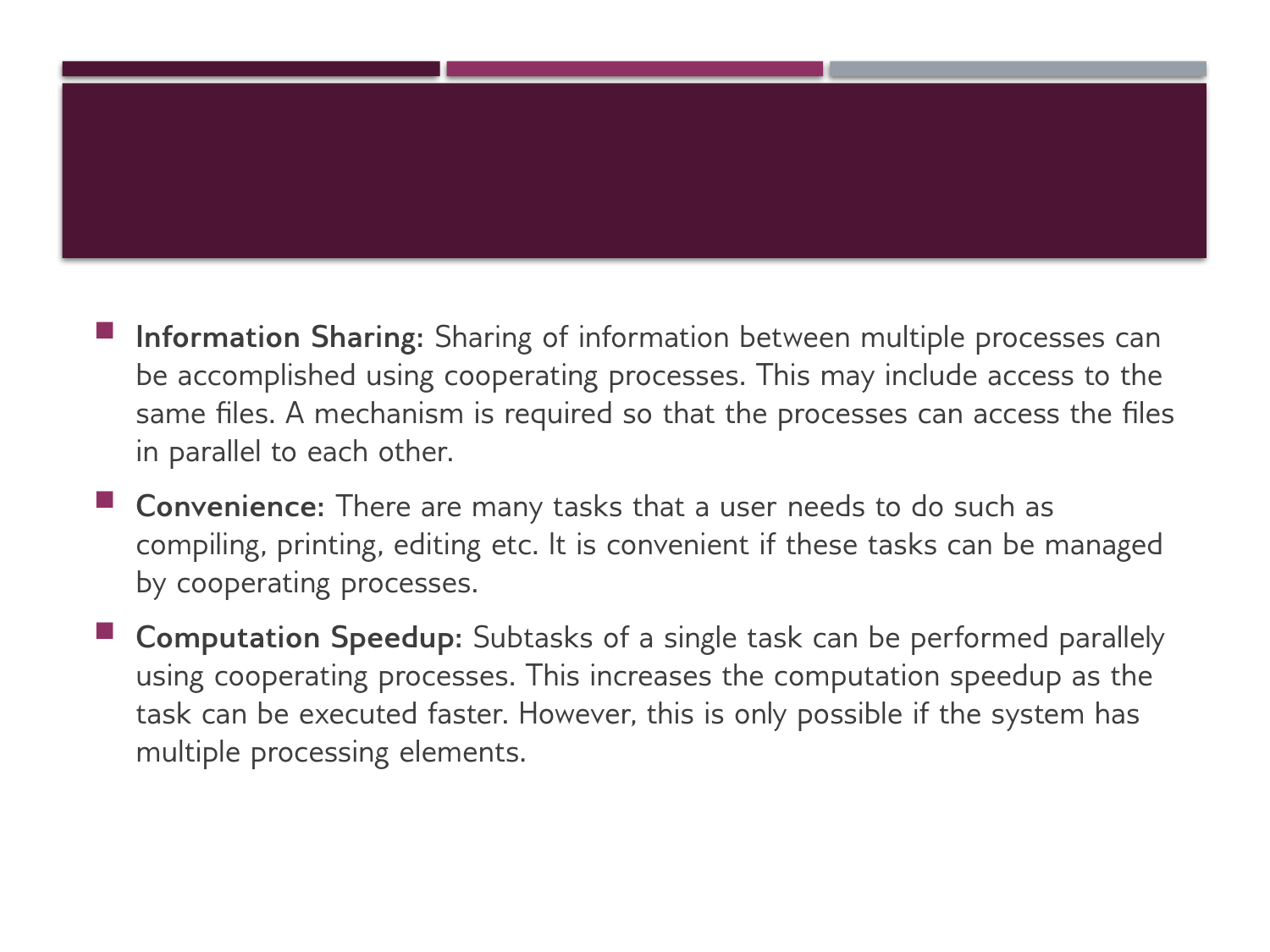

#
Information Sharing: Sharing of information between multiple processes can be accomplished using cooperating processes. This may include access to the same files. A mechanism is required so that the processes can access the files in parallel to each other.
Convenience: There are many tasks that a user needs to do such as compiling, printing, editing etc. It is convenient if these tasks can be managed by cooperating processes.
Computation Speedup: Subtasks of a single task can be performed parallely using cooperating processes. This increases the computation speedup as the task can be executed faster. However, this is only possible if the system has multiple processing elements.